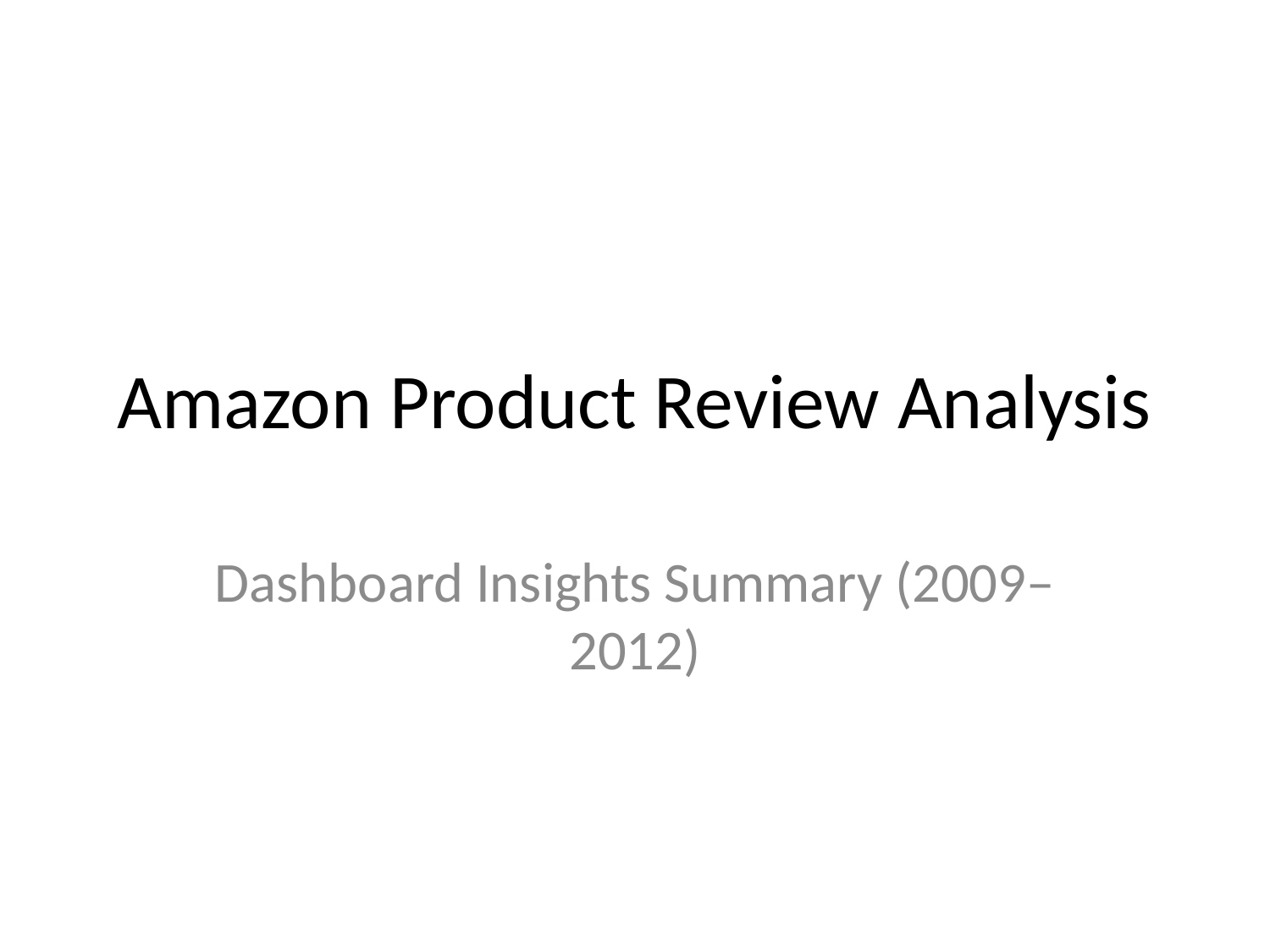

# Amazon Product Review Analysis
Dashboard Insights Summary (2009–2012)